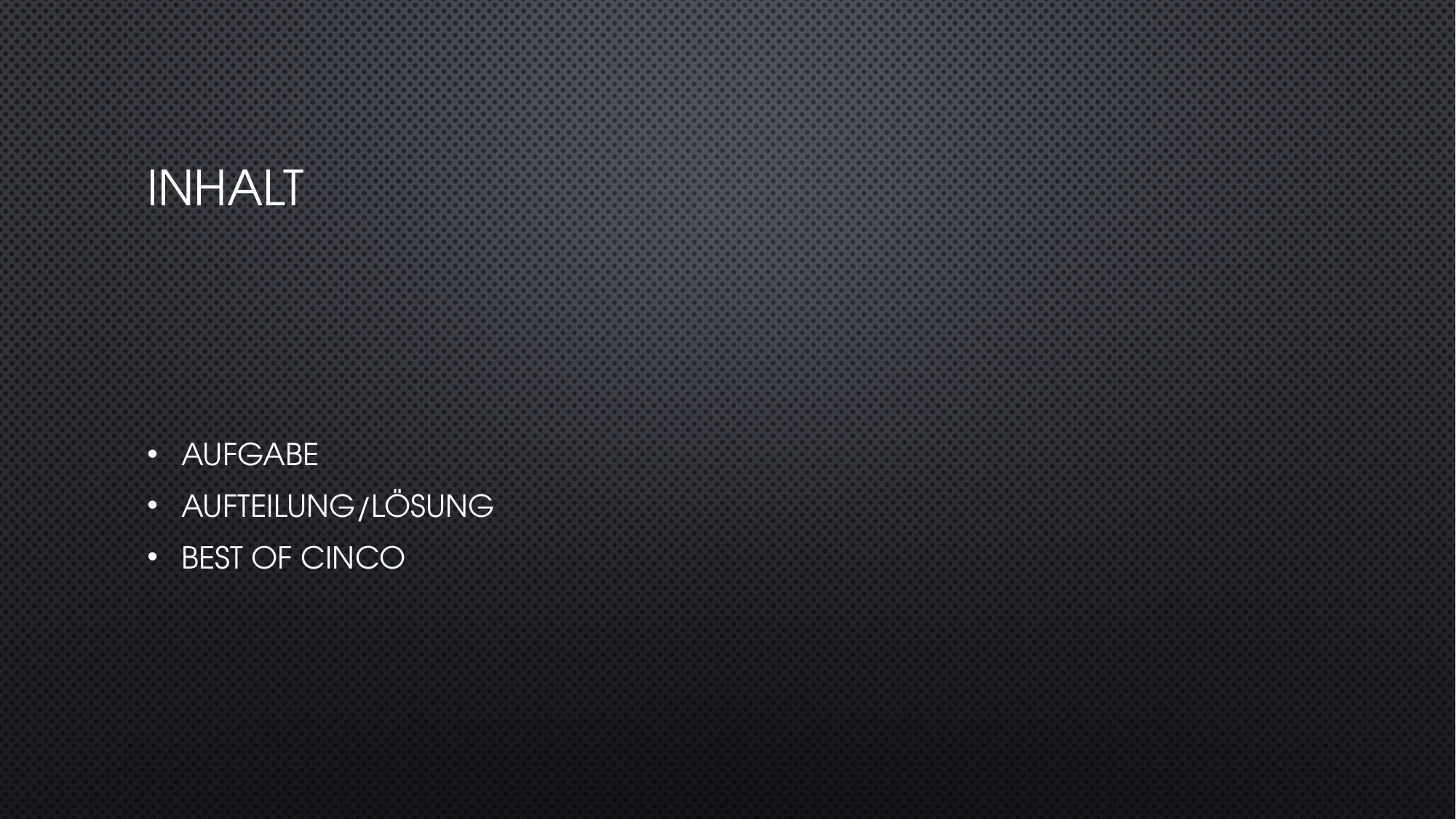

# Inhalt
Aufgabe
Aufteilung/Lösung
Best of Cinco